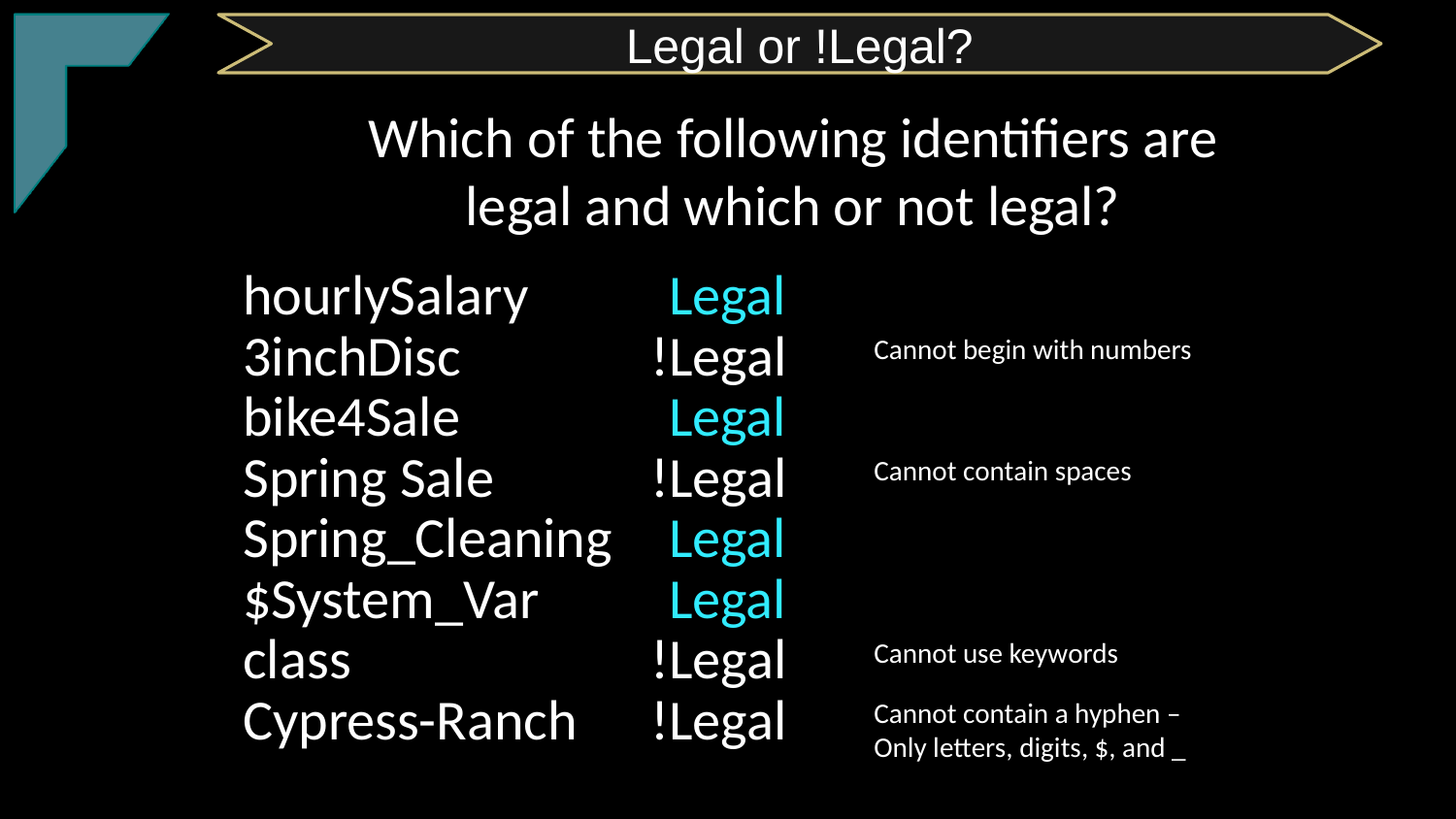

TClark
Legal or !Legal?
Which of the following identifiers are
legal and which or not legal?
hourlySalary
Legal
3inchDisc
!Legal
Cannot begin with numbers
bike4Sale
Legal
Spring Sale
!Legal
Cannot contain spaces
Spring_Cleaning
Legal
$System_Var
Legal
class
!Legal
Cannot use keywords
Cypress-Ranch
!Legal
Cannot contain a hyphen –
Only letters, digits, $, and _